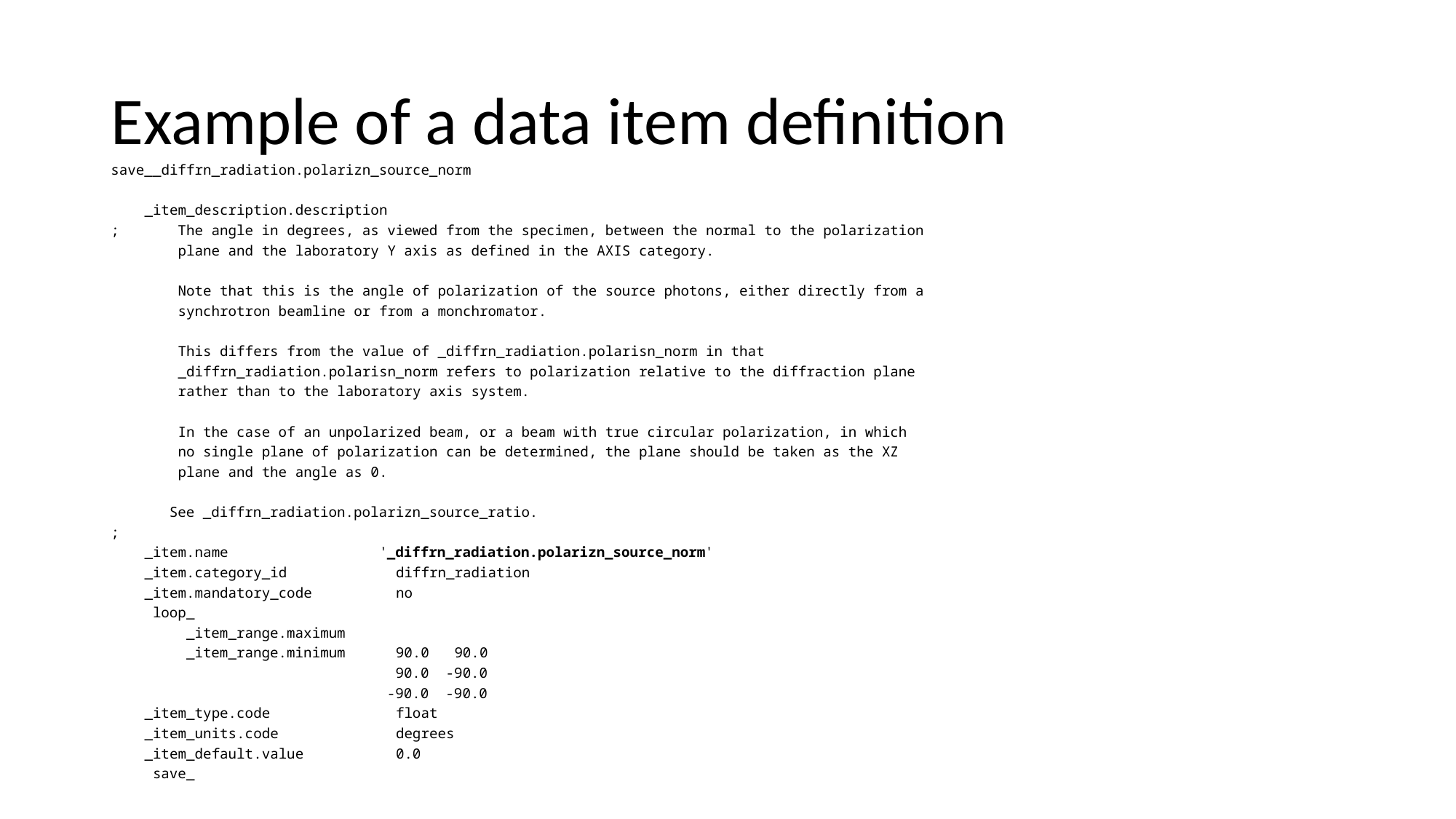

# Example of a data item definition
save__diffrn_radiation.polarizn_source_norm

    _item_description.description
;       The angle in degrees, as viewed from the specimen, between the normal to the polarization
        plane and the laboratory Y axis as defined in the AXIS category.

        Note that this is the angle of polarization of the source photons, either directly from a
        synchrotron beamline or from a monchromator.

        This differs from the value of _diffrn_radiation.polarisn_norm in that
        _diffrn_radiation.polarisn_norm refers to polarization relative to the diffraction plane
        rather than to the laboratory axis system.

        In the case of an unpolarized beam, or a beam with true circular polarization, in which
        no single plane of polarization can be determined, the plane should be taken as the XZ
        plane and the angle as 0.

       See _diffrn_radiation.polarizn_source_ratio.
;
    _item.name                  '_diffrn_radiation.polarizn_source_norm'
    _item.category_id             diffrn_radiation
    _item.mandatory_code          no
     loop_
         _item_range.maximum
         _item_range.minimum      90.0   90.0
                                  90.0  -90.0
                                 -90.0  -90.0
    _item_type.code               float
    _item_units.code              degrees
    _item_default.value           0.0
     save_